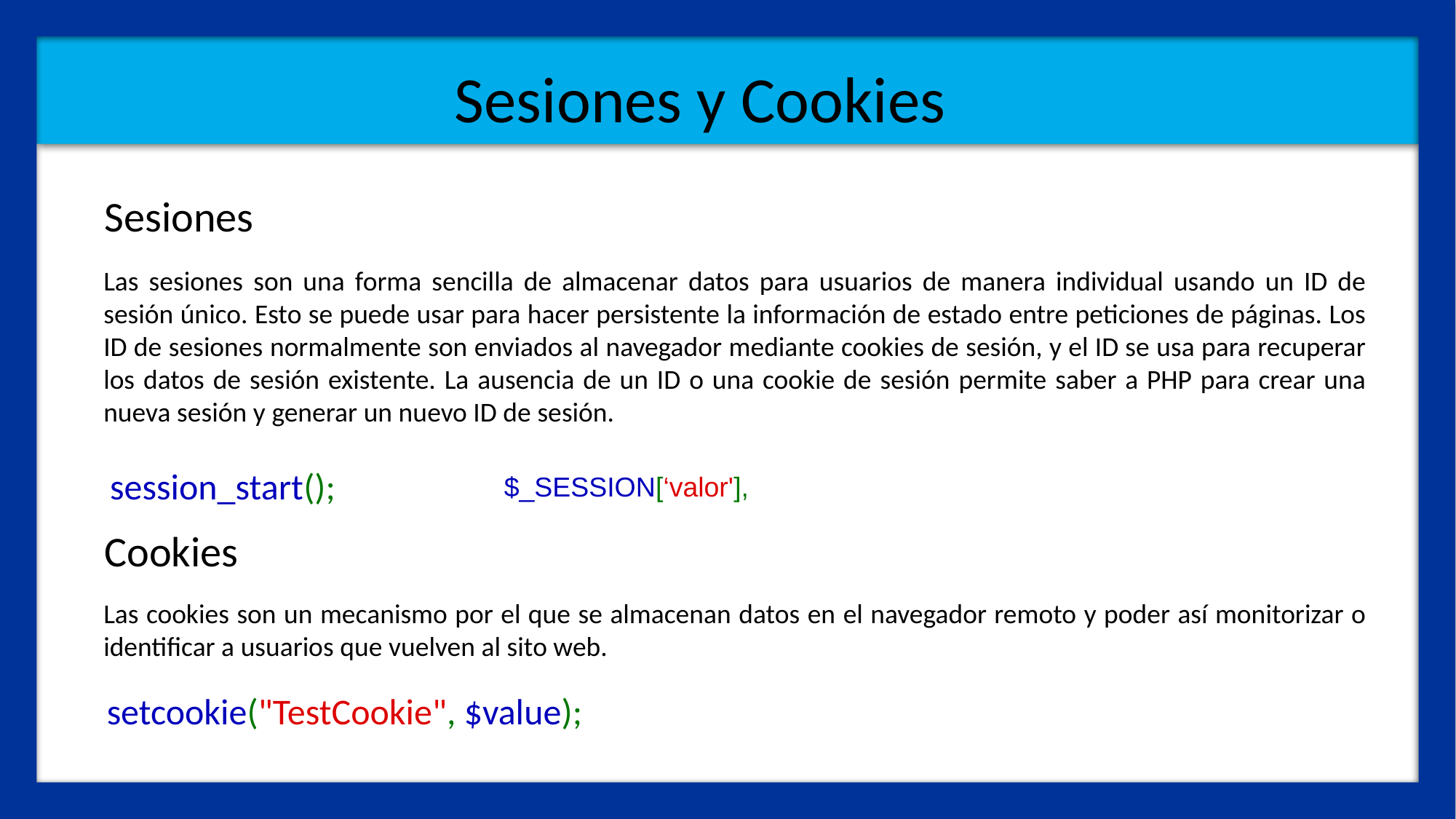

Sesiones y Cookies
Sesiones
Las sesiones son una forma sencilla de almacenar datos para usuarios de manera individual usando un ID de sesión único. Esto se puede usar para hacer persistente la información de estado entre peticiones de páginas. Los ID de sesiones normalmente son enviados al navegador mediante cookies de sesión, y el ID se usa para recuperar los datos de sesión existente. La ausencia de un ID o una cookie de sesión permite saber a PHP para crear una nueva sesión y generar un nuevo ID de sesión.
session_start();
$_SESSION[‘valor'],
Cookies
Las cookies son un mecanismo por el que se almacenan datos en el navegador remoto y poder así monitorizar o identificar a usuarios que vuelven al sito web.
setcookie("TestCookie", $value);